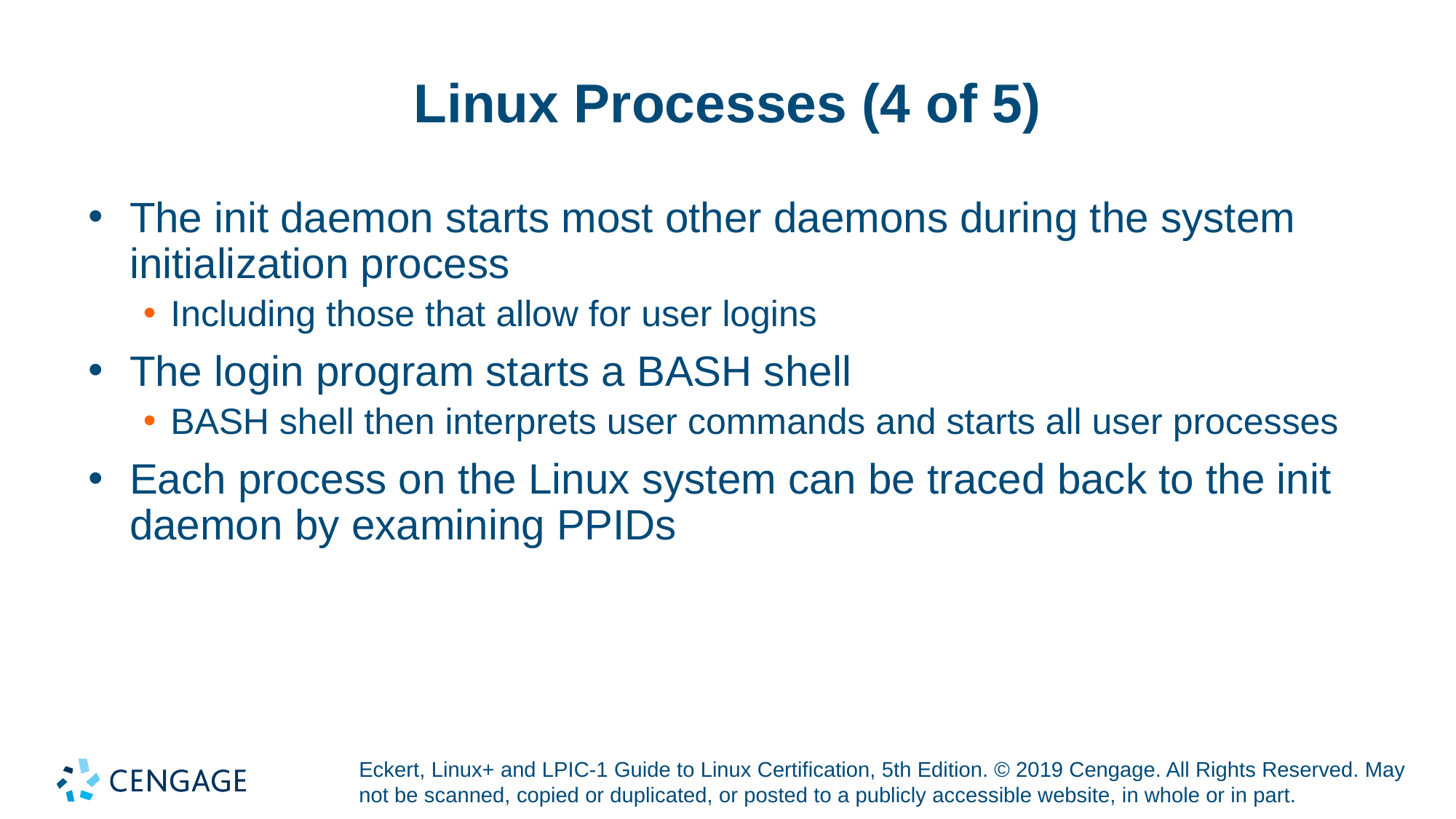

# Linux Processes (4 of 5)
The init daemon starts most other daemons during the system initialization process
Including those that allow for user logins
The login program starts a BASH shell
BASH shell then interprets user commands and starts all user processes
Each process on the Linux system can be traced back to the init daemon by examining PPIDs